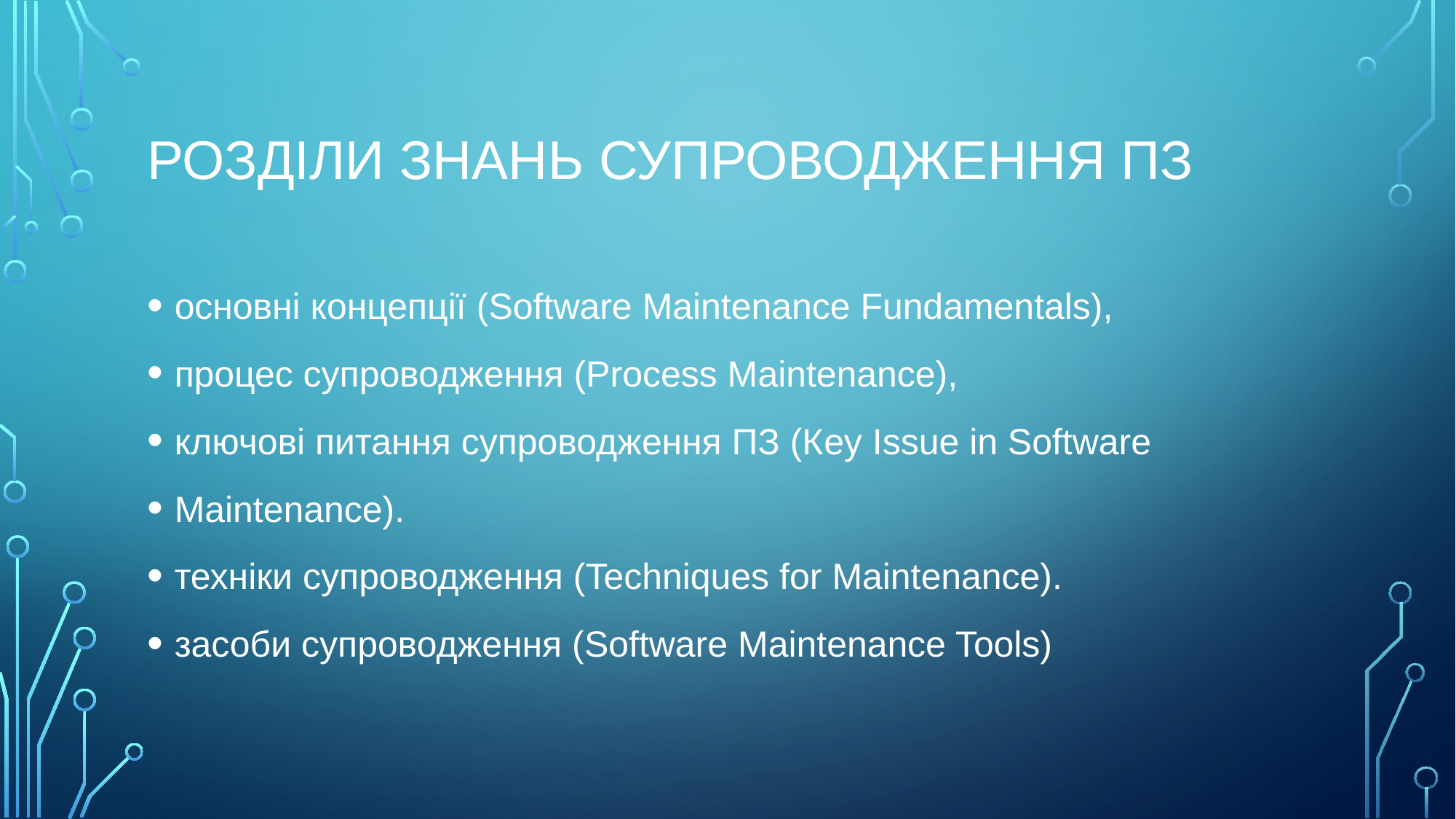

# Розділи знань супроводження ПЗ
основні концепції (Software Maintenance Fundamentals),
процес супроводження (Process Maintenance),
ключові питання супроводження ПЗ (Кey Issue in Software
Maintenance).
техніки супроводження (Techniques for Maintenance).
засоби супроводження (Software Maintenance Tools)